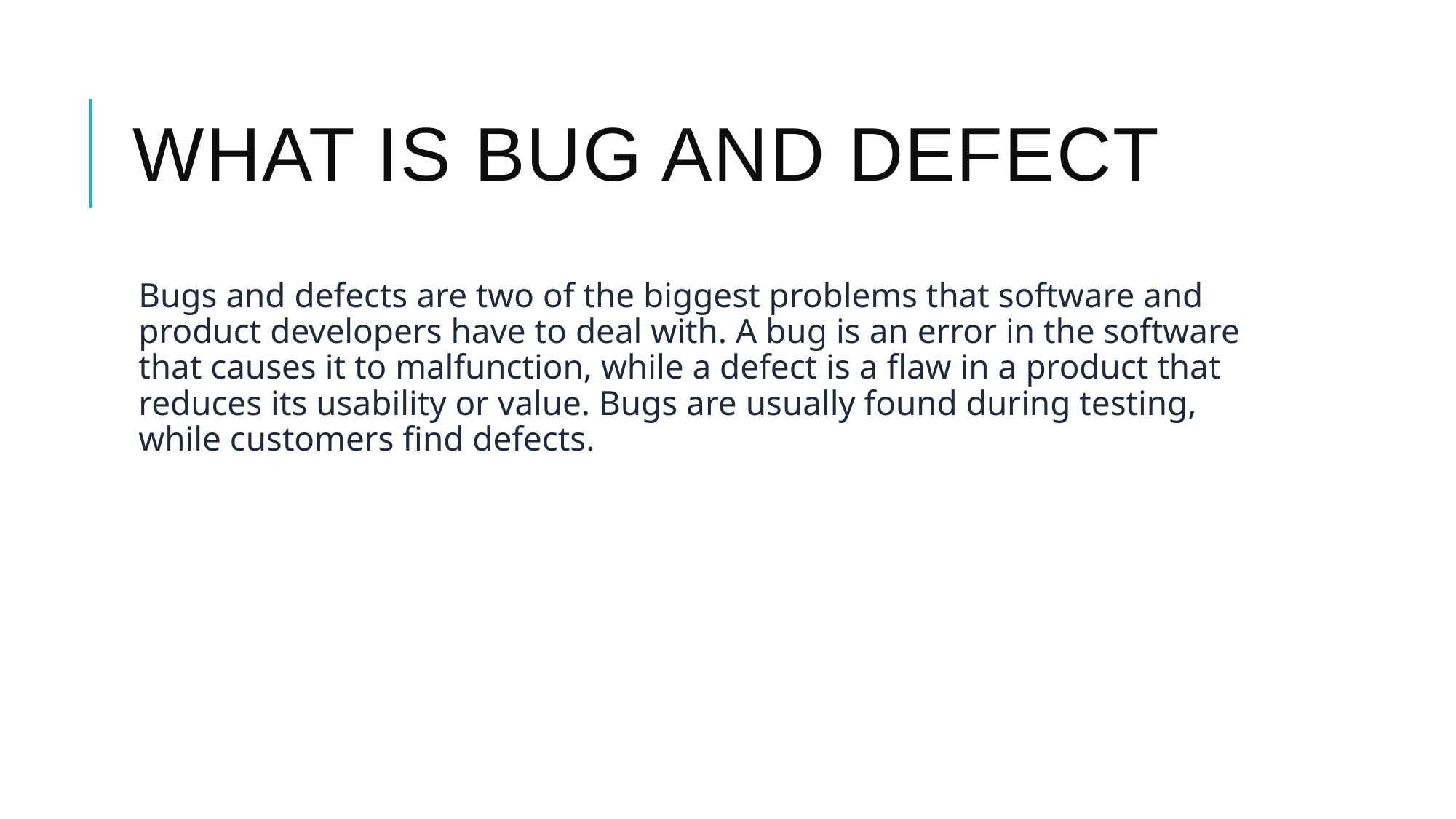

# What is bug and defect
Bugs and defects are two of the biggest problems that software and product developers have to deal with. A bug is an error in the software that causes it to malfunction, while a defect is a flaw in a product that reduces its usability or value. Bugs are usually found during testing, while customers find defects.